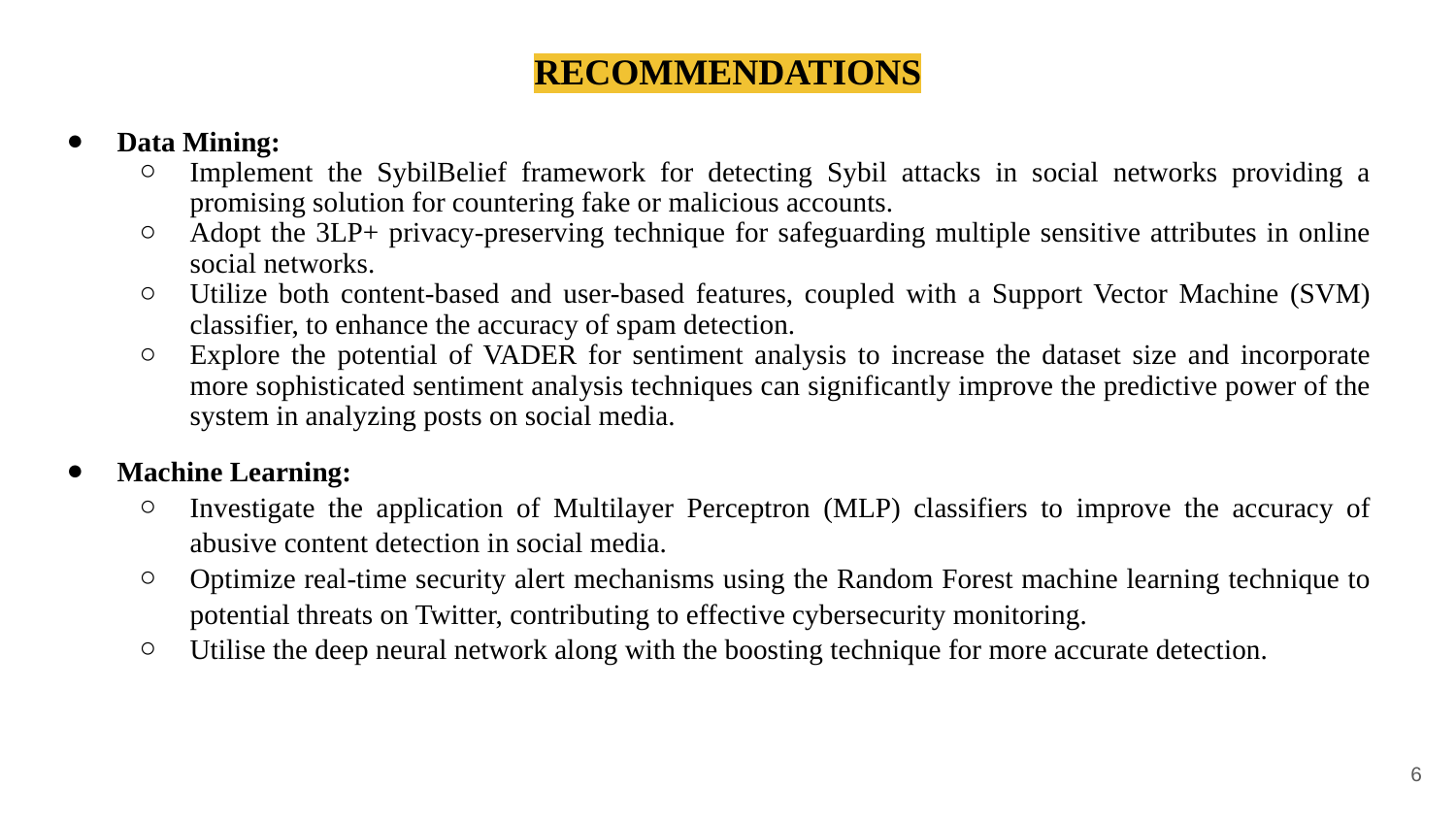

# RECOMMENDATIONS
Data Mining:
Implement the SybilBelief framework for detecting Sybil attacks in social networks providing a promising solution for countering fake or malicious accounts.
Adopt the 3LP+ privacy-preserving technique for safeguarding multiple sensitive attributes in online social networks.
Utilize both content-based and user-based features, coupled with a Support Vector Machine (SVM) classifier, to enhance the accuracy of spam detection.
Explore the potential of VADER for sentiment analysis to increase the dataset size and incorporate more sophisticated sentiment analysis techniques can significantly improve the predictive power of the system in analyzing posts on social media.
Machine Learning:
Investigate the application of Multilayer Perceptron (MLP) classifiers to improve the accuracy of abusive content detection in social media.
Optimize real-time security alert mechanisms using the Random Forest machine learning technique to potential threats on Twitter, contributing to effective cybersecurity monitoring.
Utilise the deep neural network along with the boosting technique for more accurate detection.

6